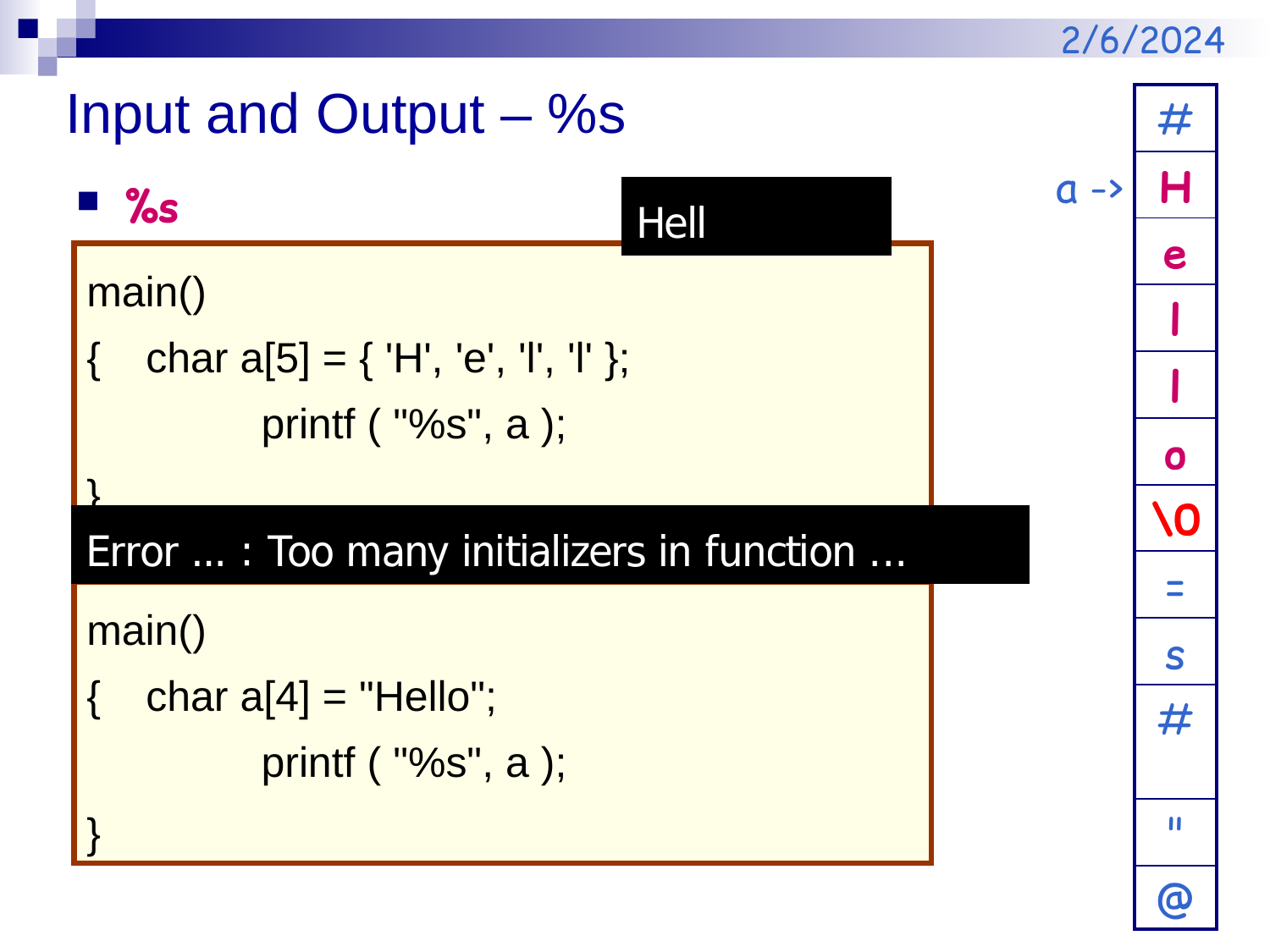

2/6/2024
# Input and Output – %s
|  | # |
| --- | --- |
|  | ê |
|  | ¬ |
|  | 7 |
|  | $ |
|  | f |
|  | # |
|  | = |
|  | s |
|  | \0 |
|  | " |
|  | @ |
|  | # |
| --- | --- |
| a -> | H |
|  | e |
|  | l |
|  | l |
|  | \0 |
|  | # |
|  | = |
|  | s |
|  | \0 |
|  | " |
|  | @ |
|  | # |
| --- | --- |
| a -> | H |
|  | e |
|  | l |
|  | l |
|  | o |
|  | \0 |
|  | = |
|  | s |
|  | # |
|  | " |
|  | @ |
%s
Hell
main()
{  	 char a[5] = { 'H', 'e', 'l', 'l' };
      	printf ( "%s", a );
}
Error … : Too many initializers in function ...
Hell
main()
{  	 char a[5] = "Hello";
      	printf ( "%s", a );
}
main()
{  	 char a[4] = "Hello";
      	printf ( "%s", a );
}